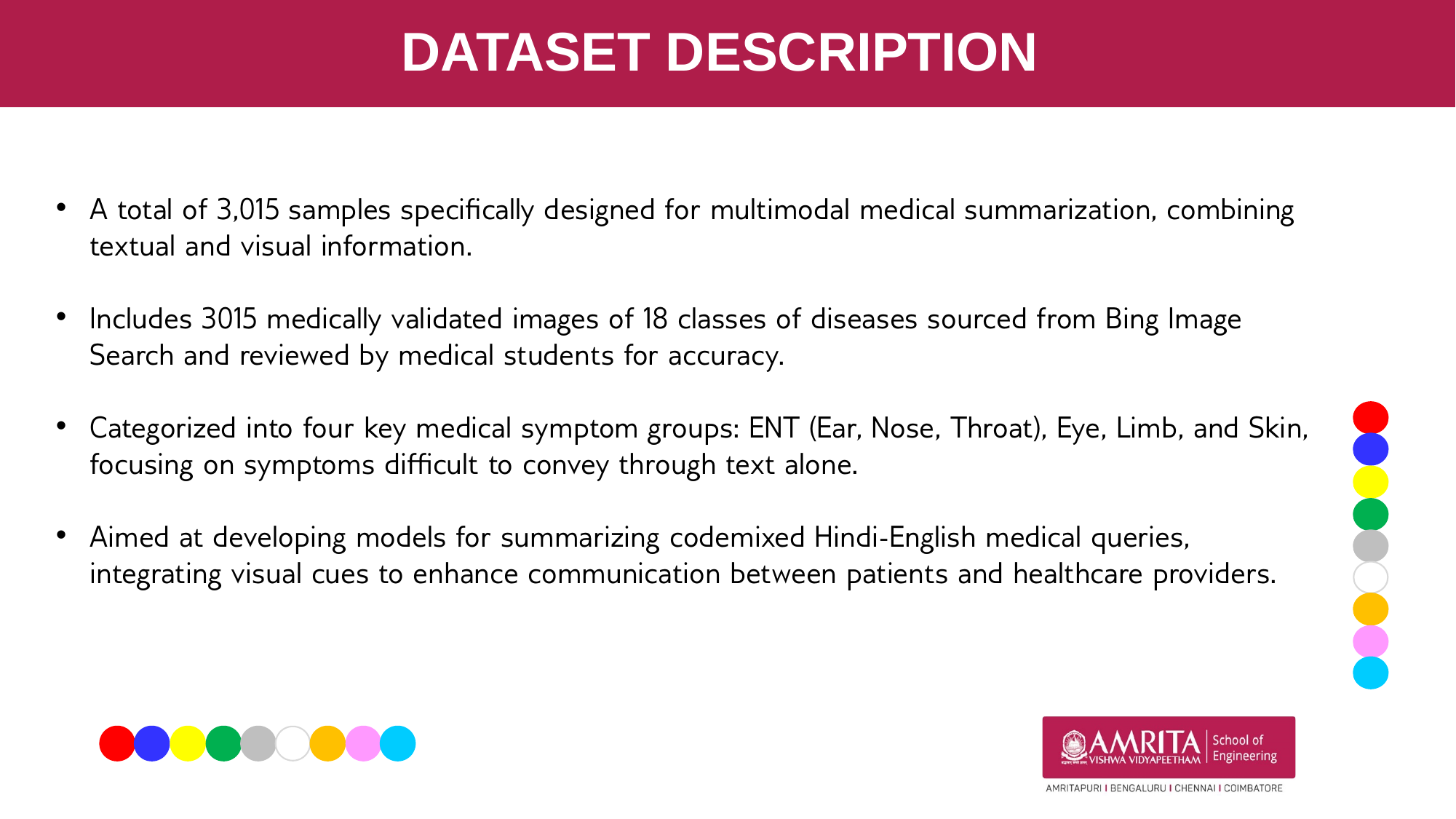

# DATASET DESCRIPTION
A total of 3,015 samples specifically designed for multimodal medical summarization, combining textual and visual information.

Includes 3015 medically validated images of 18 classes of diseases sourced from Bing Image Search and reviewed by medical students for accuracy.

Categorized into four key medical symptom groups: ENT (Ear, Nose, Throat), Eye, Limb, and Skin, focusing on symptoms difficult to convey through text alone.

Aimed at developing models for summarizing codemixed Hindi-English medical queries, integrating visual cues to enhance communication between patients and healthcare providers.